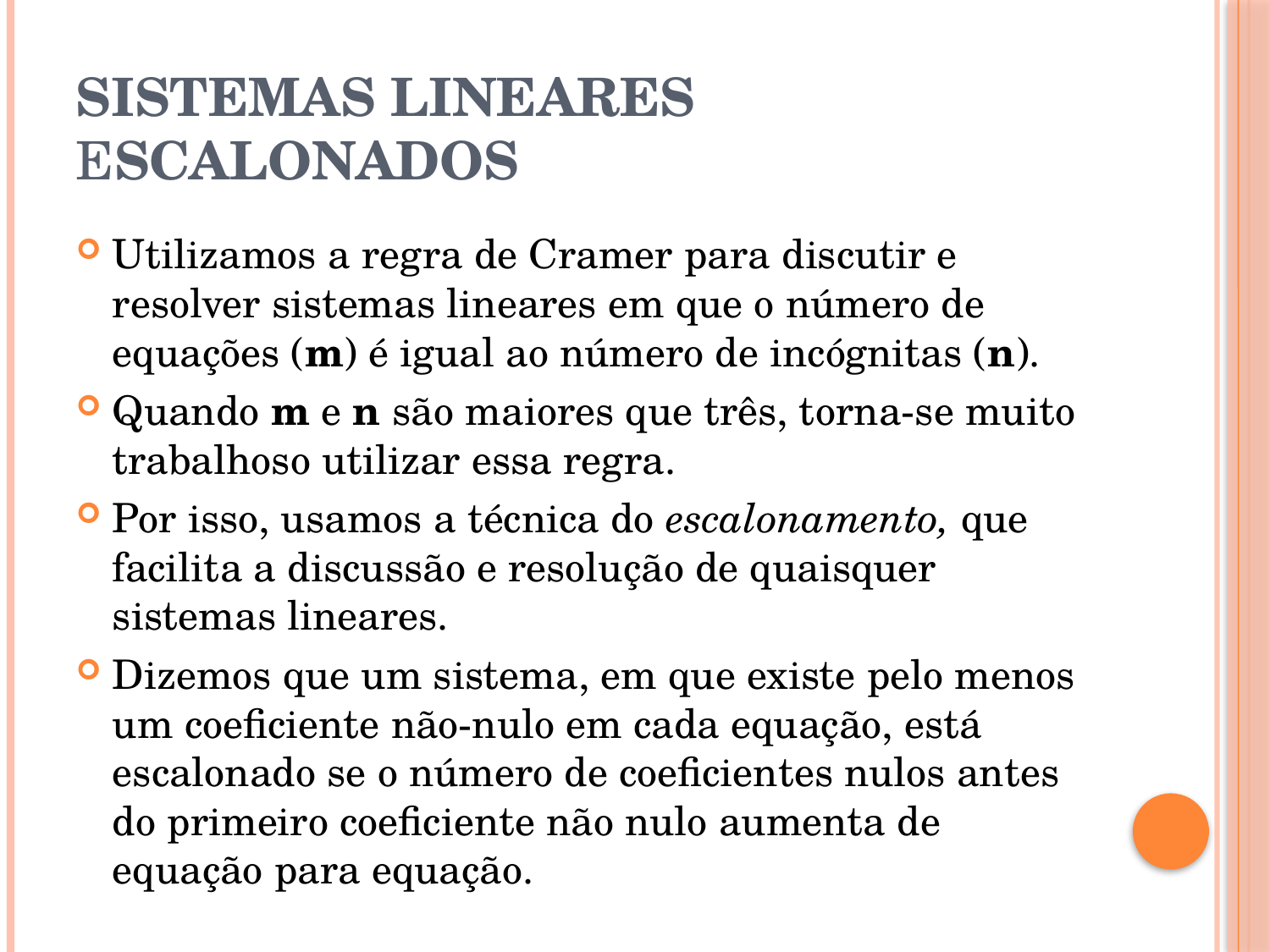

# Sistemas Lineares Escalonados
Utilizamos a regra de Cramer para discutir e resolver sistemas lineares em que o número de equações (m) é igual ao número de incógnitas (n).
Quando m e n são maiores que três, torna-se muito trabalhoso utilizar essa regra.
Por isso, usamos a técnica do escalonamento, que facilita a discussão e resolução de quaisquer sistemas lineares.
Dizemos que um sistema, em que existe pelo menos um coeficiente não-nulo em cada equação, está escalonado se o número de coeficientes nulos antes do primeiro coeficiente não nulo aumenta de equação para equação.